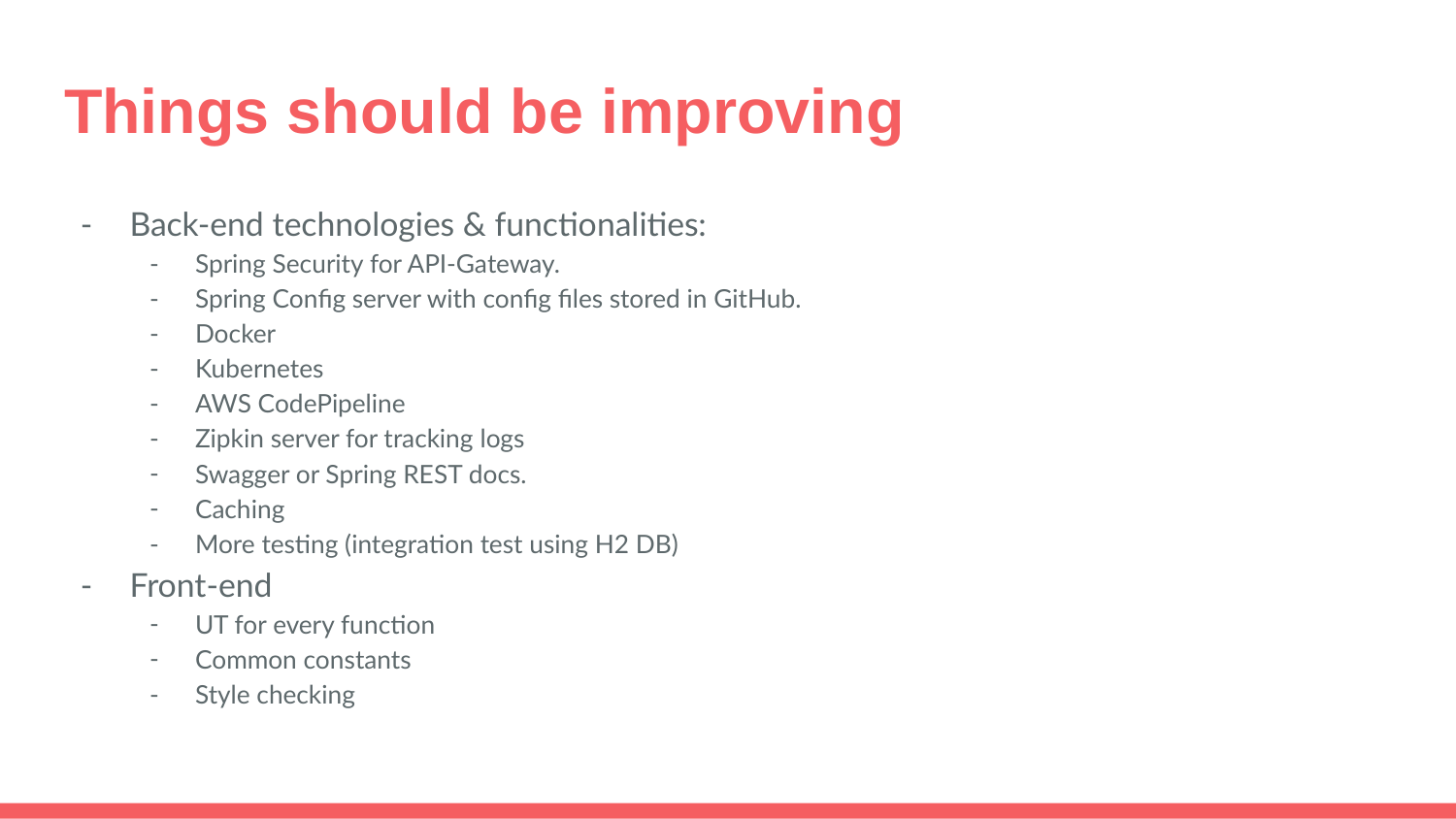

# Things should be improving
Back-end technologies & functionalities:
Spring Security for API-Gateway.
Spring Config server with config files stored in GitHub.
Docker
Kubernetes
AWS CodePipeline
Zipkin server for tracking logs
Swagger or Spring REST docs.
Caching
More testing (integration test using H2 DB)
Front-end
UT for every function
Common constants
Style checking